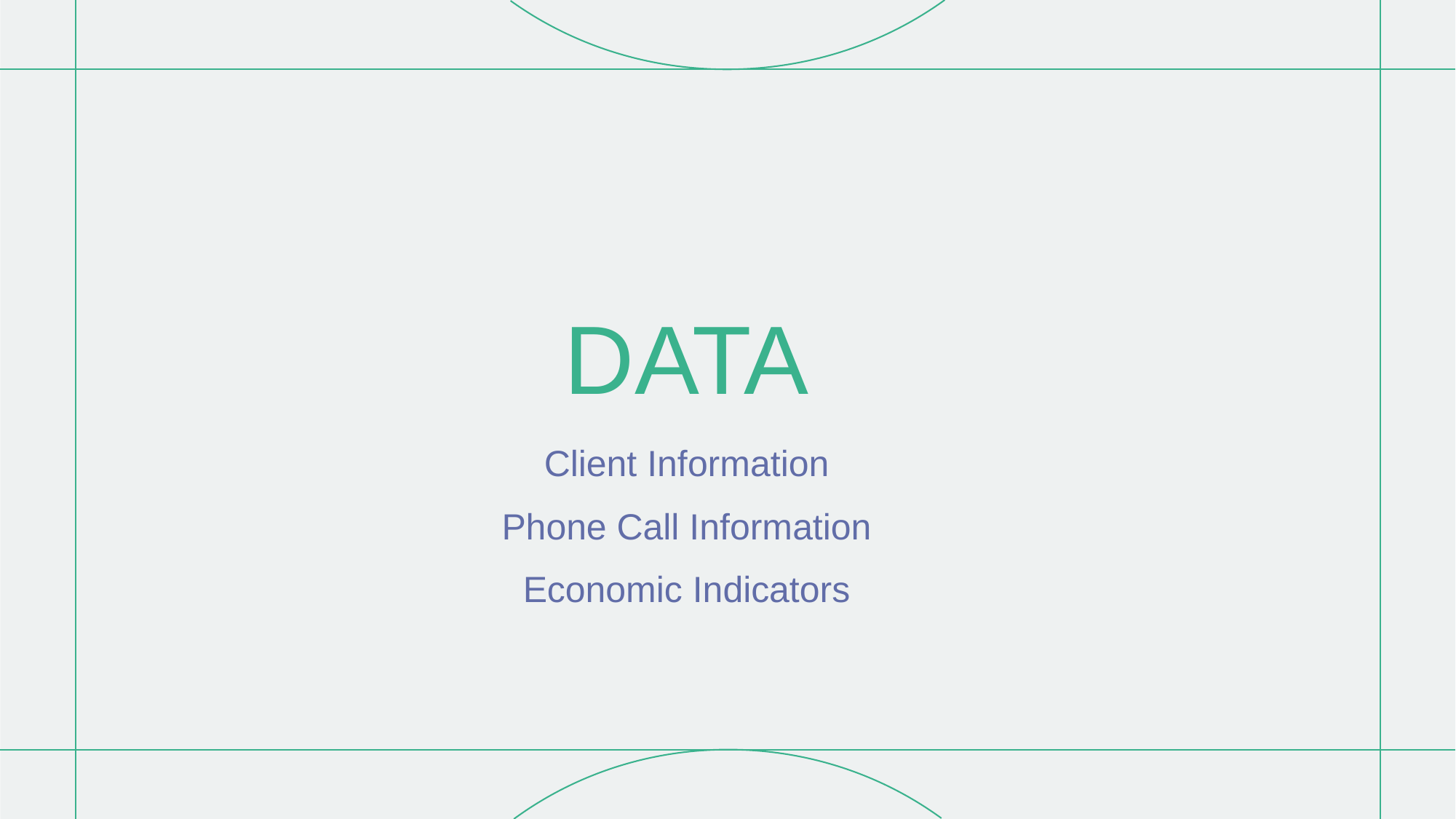

# DATA
Client Information
Phone Call Information
Economic Indicators